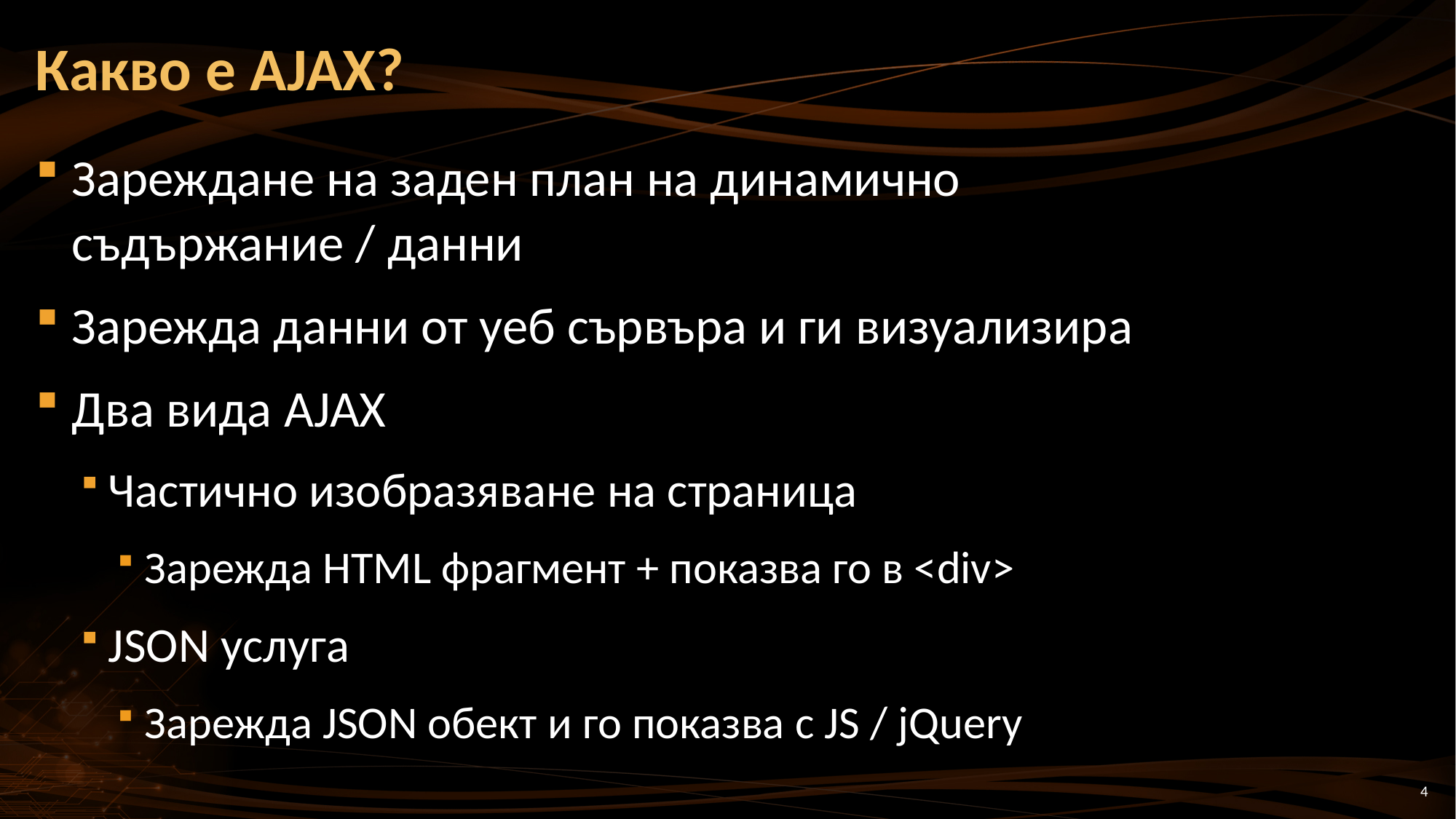

# Какво е AJAX?
Зареждане на заден план на динамично съдържание / данни
Зарежда данни от уеб сървъра и ги визуализира
Два вида AJAX
Частично изобразяване на страница
Зарежда HTML фрагмент + показва го в <div>
JSON услуга
Зарежда JSON обект и го показва с JS / jQuery
4